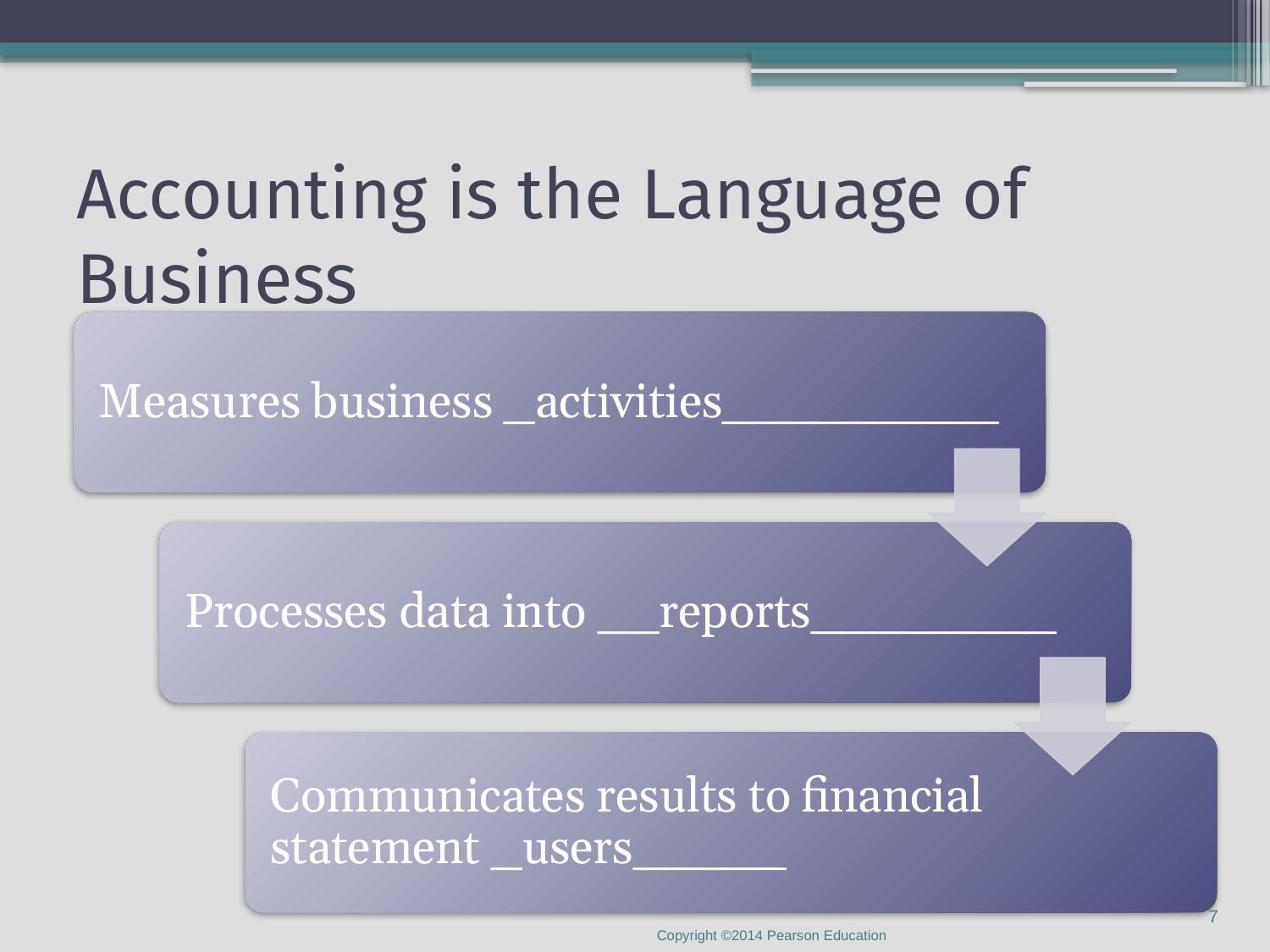

# Accounting is the Language of Business
Measures business _activities_________
Processes data into __reports________
Communicates results to financial statement _users_____

7
Copyright ©2014 Pearson Education